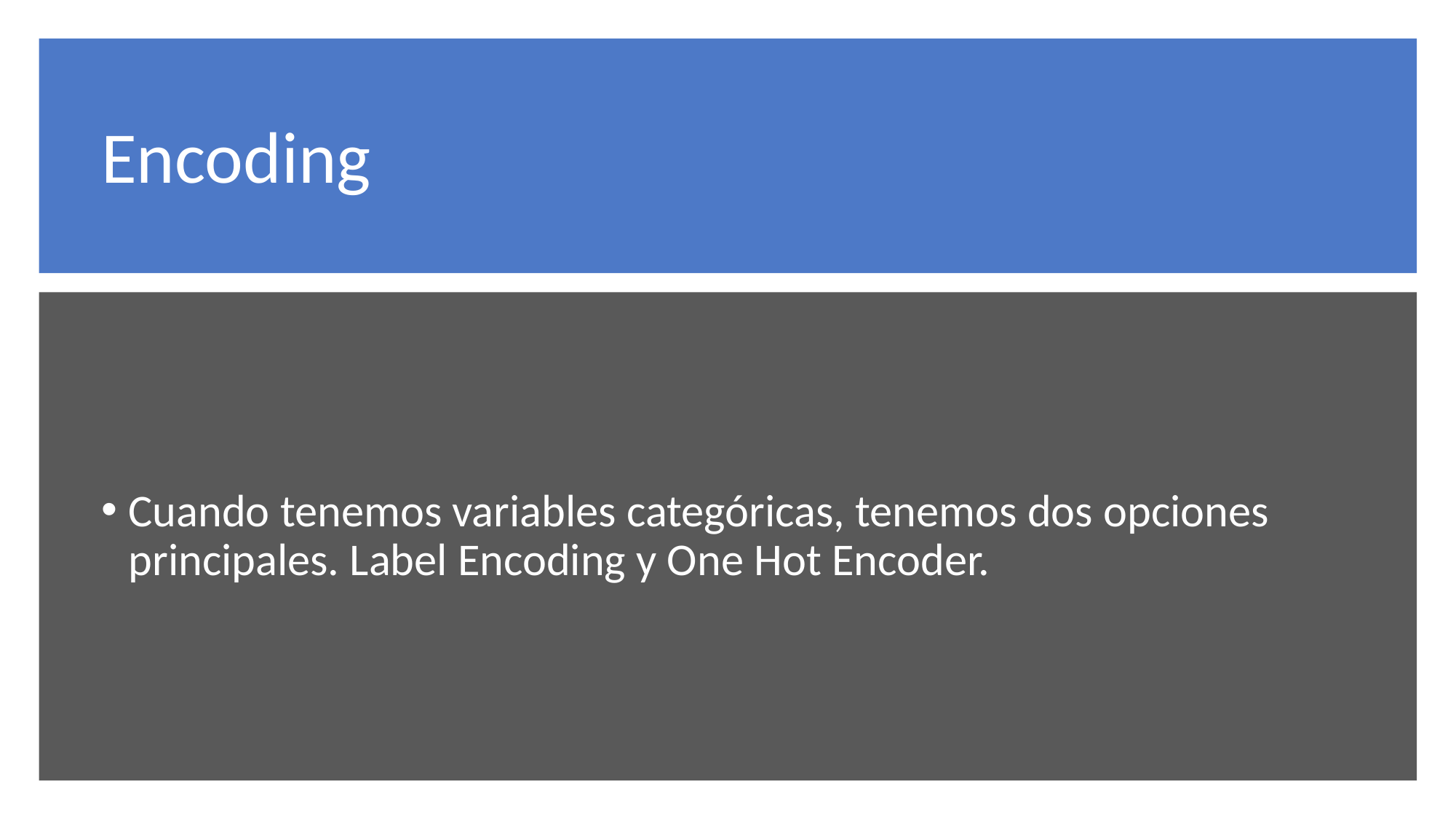

# Encoding

Cuando tenemos variables categóricas, tenemos dos opciones principales. Label Encoding y One Hot Encoder.